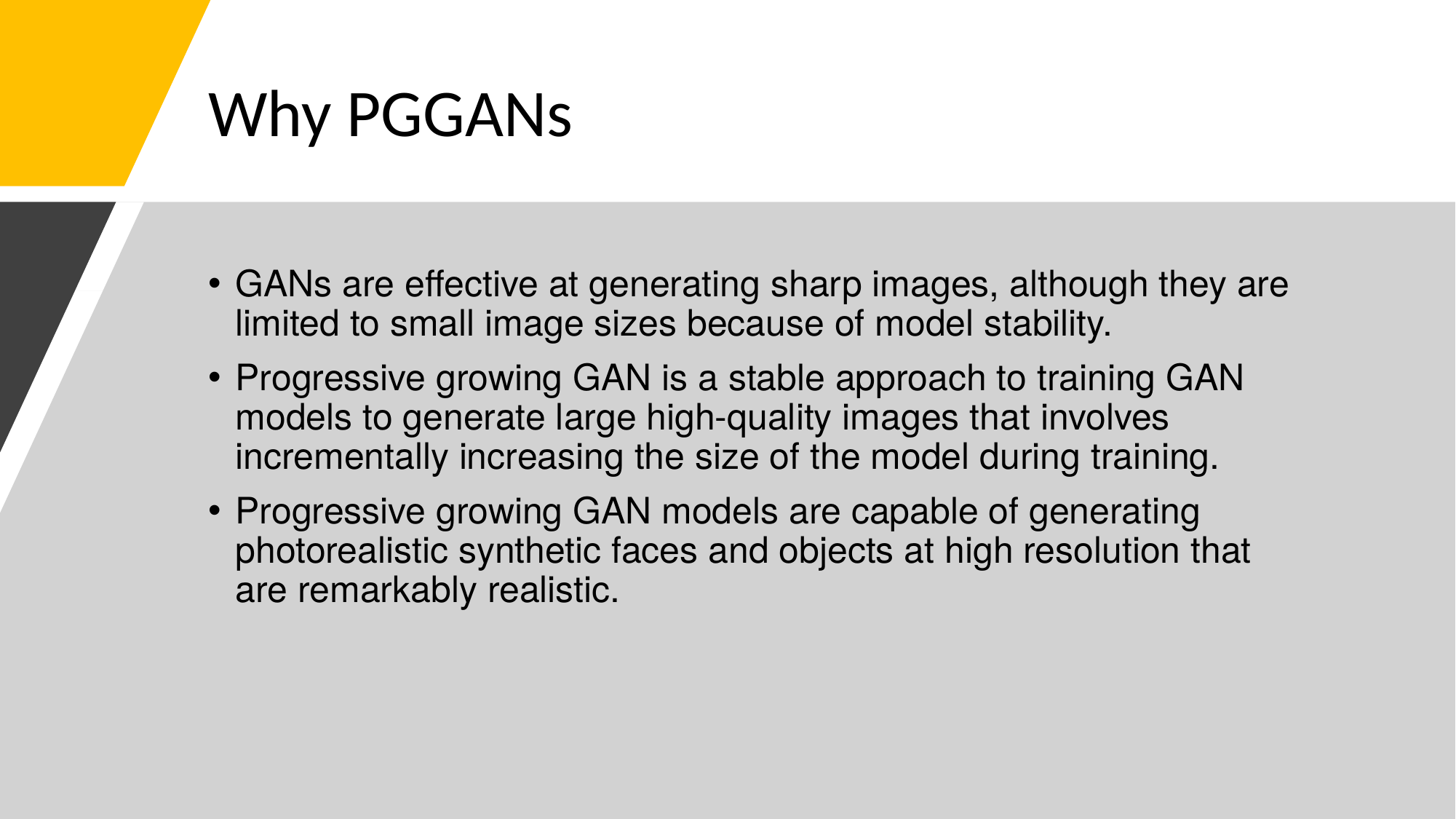

# Why PGGANs

GANs are effective at generating sharp images, although they are limited to small image sizes because of model stability.
Progressive growing GAN is a stable approach to training GAN models to generate large high-quality images that involves incrementally increasing the size of the model during training.
Progressive growing GAN models are capable of generating photorealistic synthetic faces and objects at high resolution that are remarkably realistic.